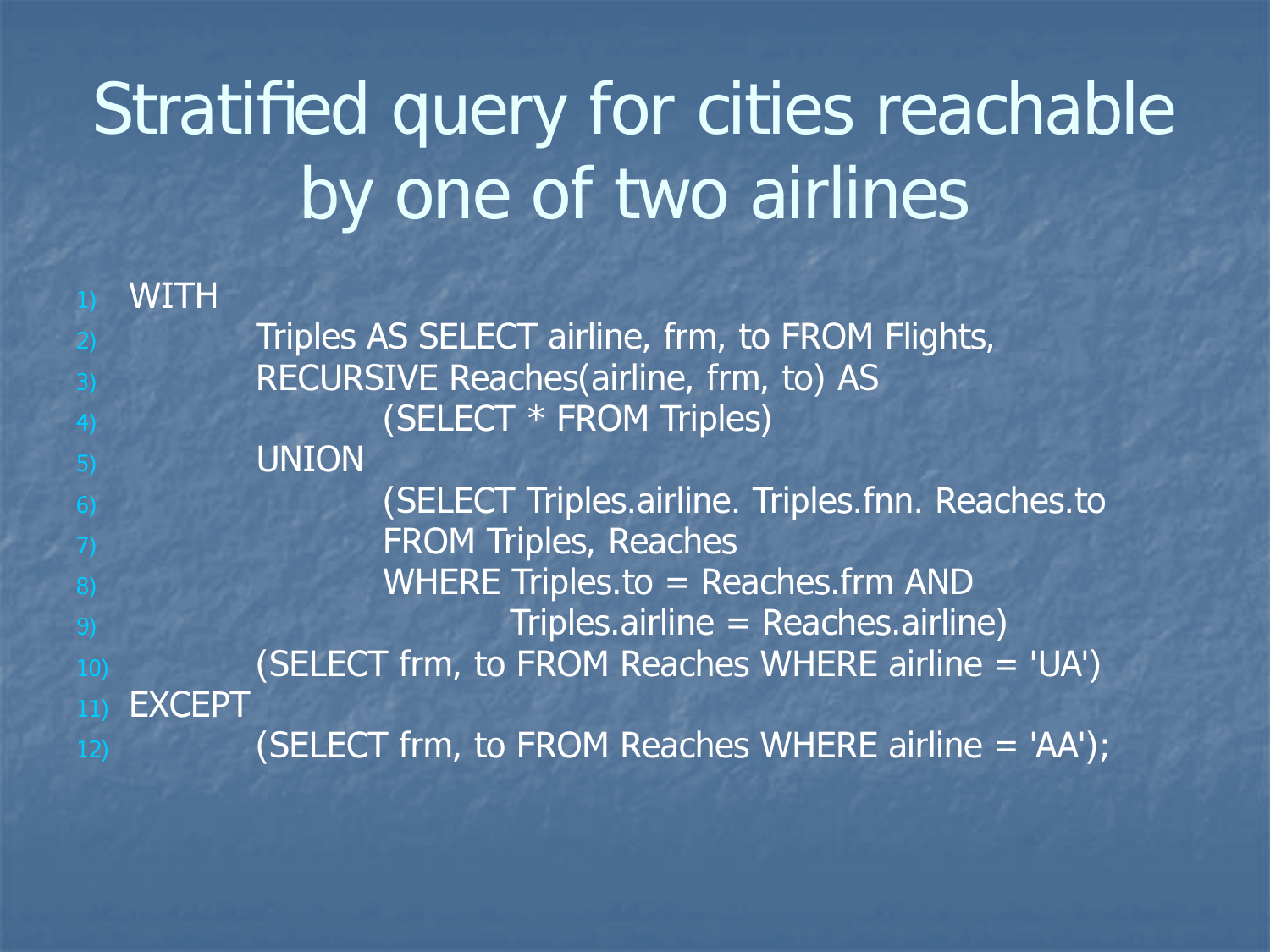

# Stratified query for cities reachable by one of two airlines
WITH
	Triples AS SELECT airline, frm, to FROM Flights,
	RECURSIVE Reaches(airline, frm, to) AS
		(SELECT * FROM Triples)
	UNION
		(SELECT Triples.airline. Triples.fnn. Reaches.to
		FROM Triples, Reaches
		WHERE Triples.to = Reaches.frm AND
			Triples.airline = Reaches.airline)
	(SELECT frm, to FROM Reaches WHERE airline = 'UA')
EXCEPT
	(SELECT frm, to FROM Reaches WHERE airline = 'AA');